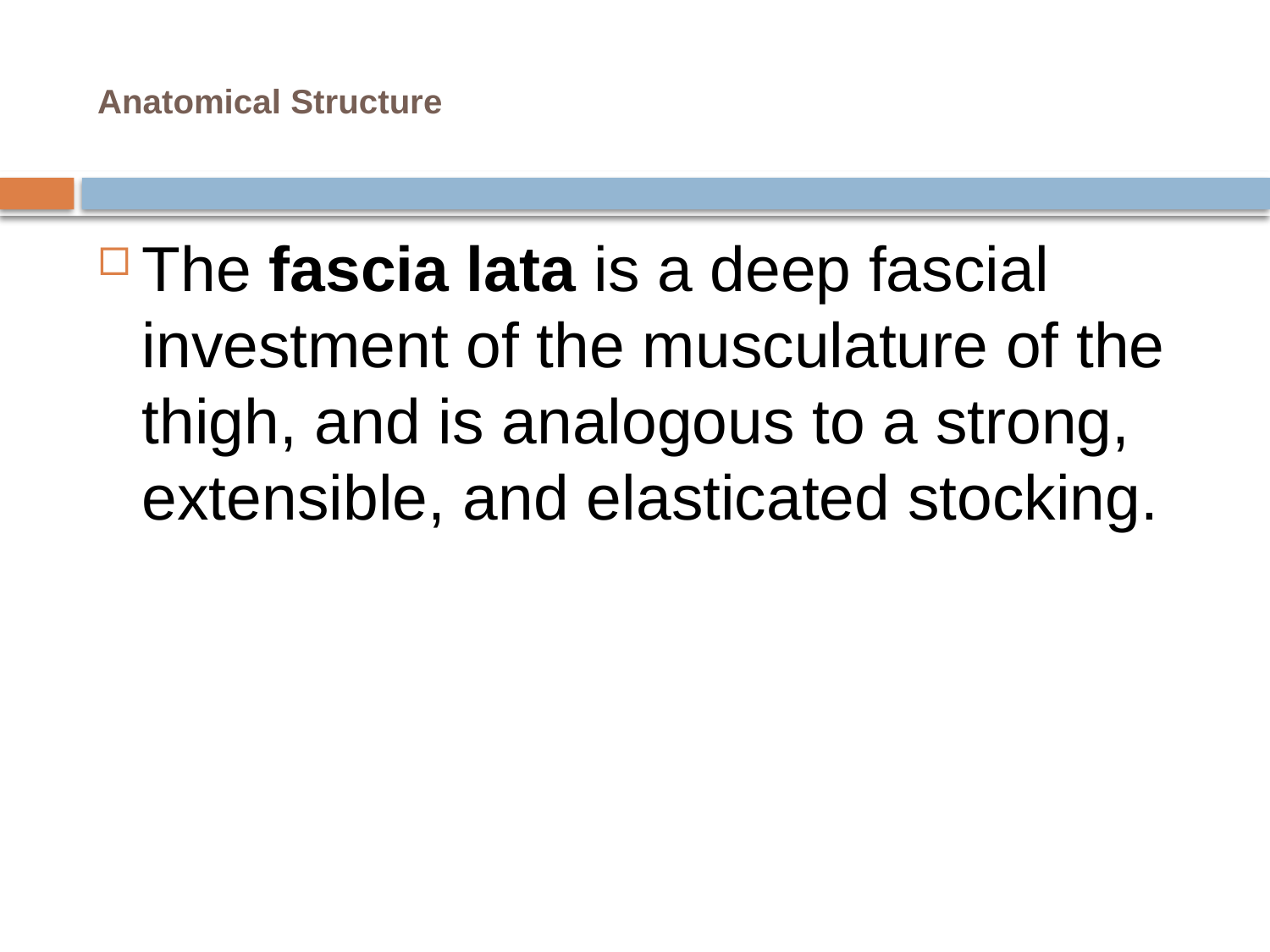

# Anatomical Structure
The fascia lata is a deep fascial investment of the musculature of the thigh, and is analogous to a strong, extensible, and elasticated stocking.